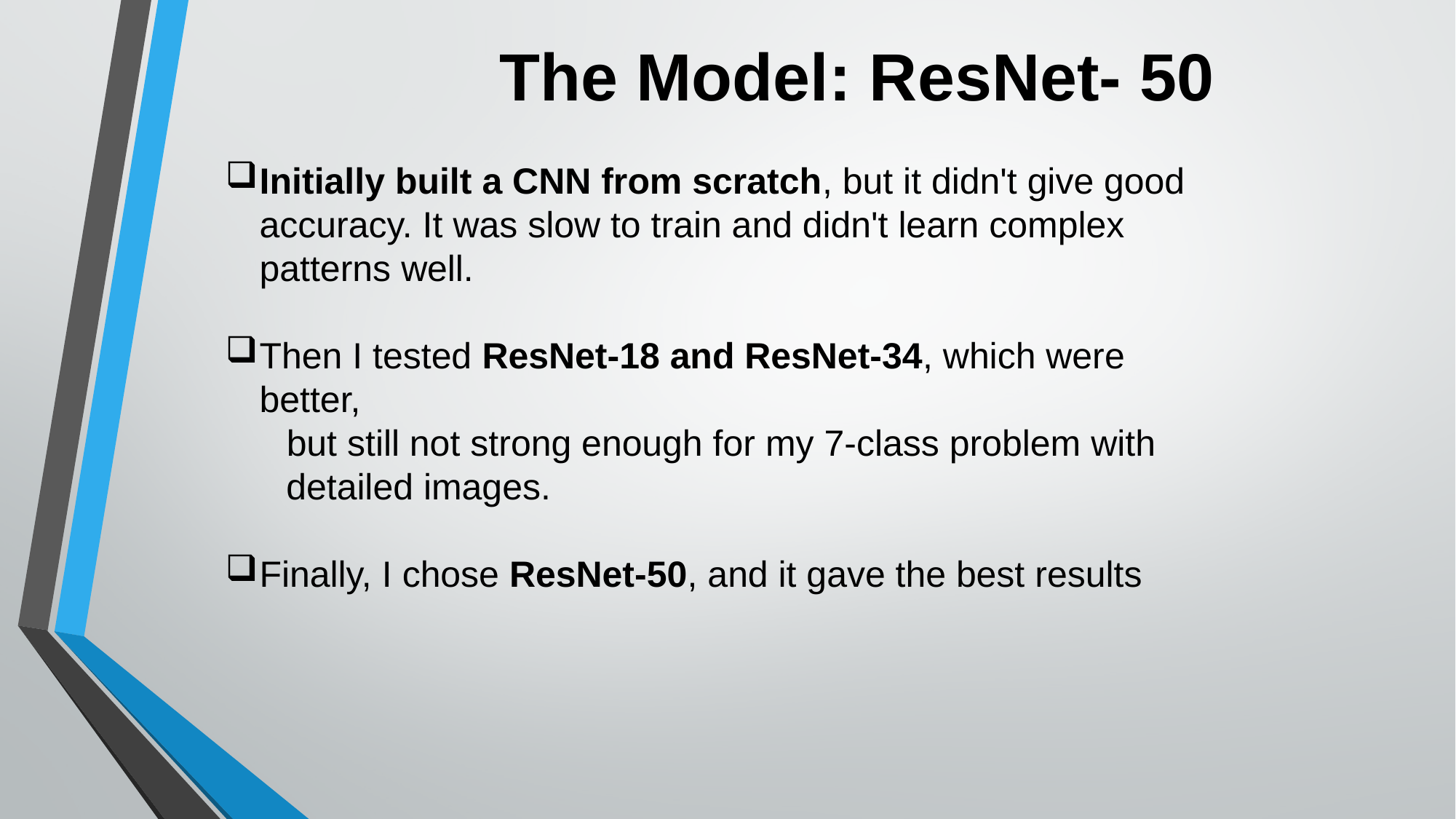

The Model: ResNet- 50
Initially built a CNN from scratch, but it didn't give good accuracy. It was slow to train and didn't learn complex patterns well.

Then I tested ResNet-18 and ResNet-34, which were better,
      but still not strong enough for my 7-class problem with           detailed images.

Finally, I chose ResNet-50, and it gave the best results